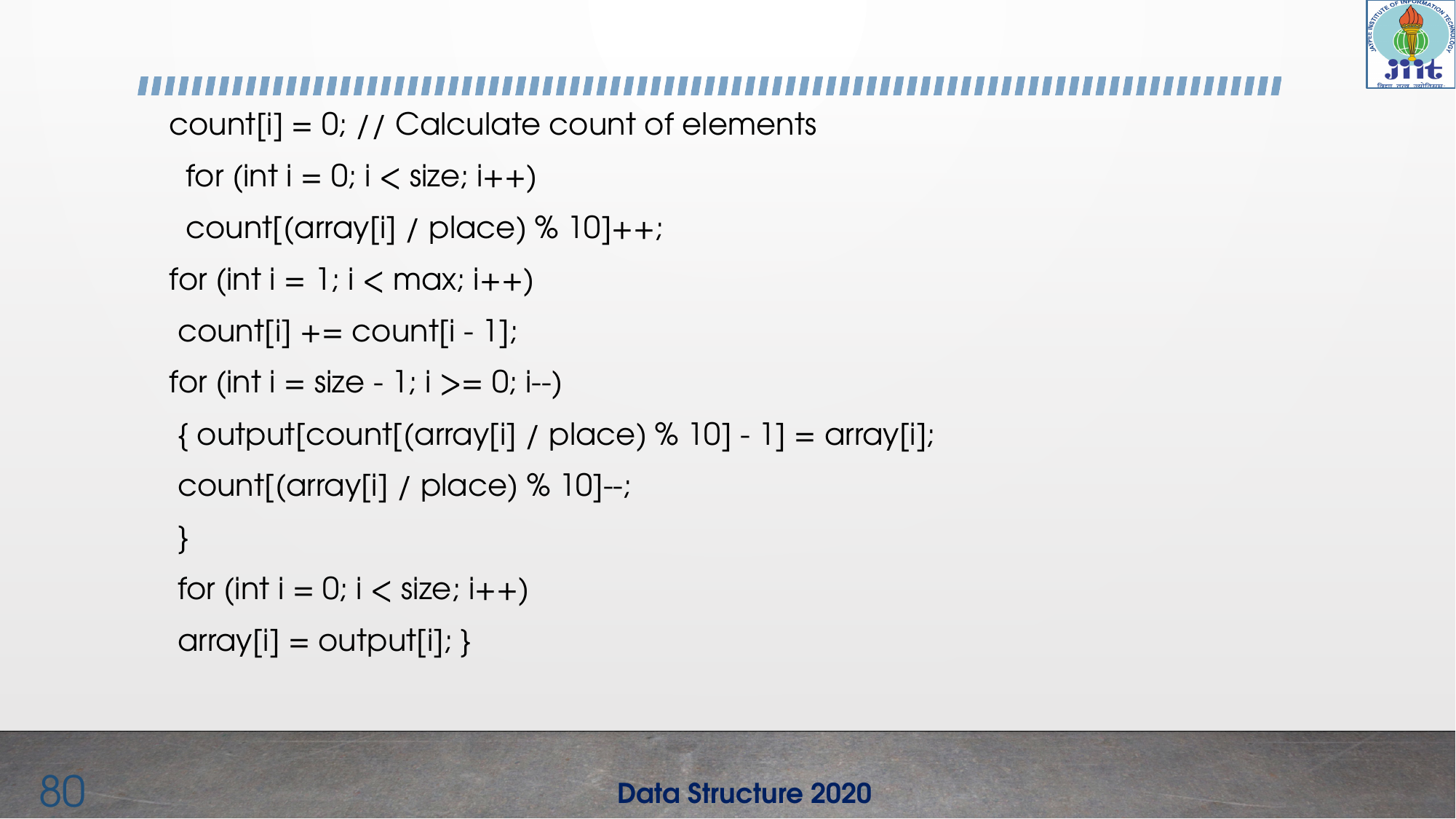

count[i] = 0; // Calculate count of elements
  for (int i = 0; i < size; i++)
  count[(array[i] / place) % 10]++;
for (int i = 1; i < max; i++)
 count[i] += count[i - 1];
for (int i = size - 1; i >= 0; i--)
 { output[count[(array[i] / place) % 10] - 1] = array[i];
 count[(array[i] / place) % 10]--;
 }
 for (int i = 0; i < size; i++)
 array[i] = output[i]; }
80